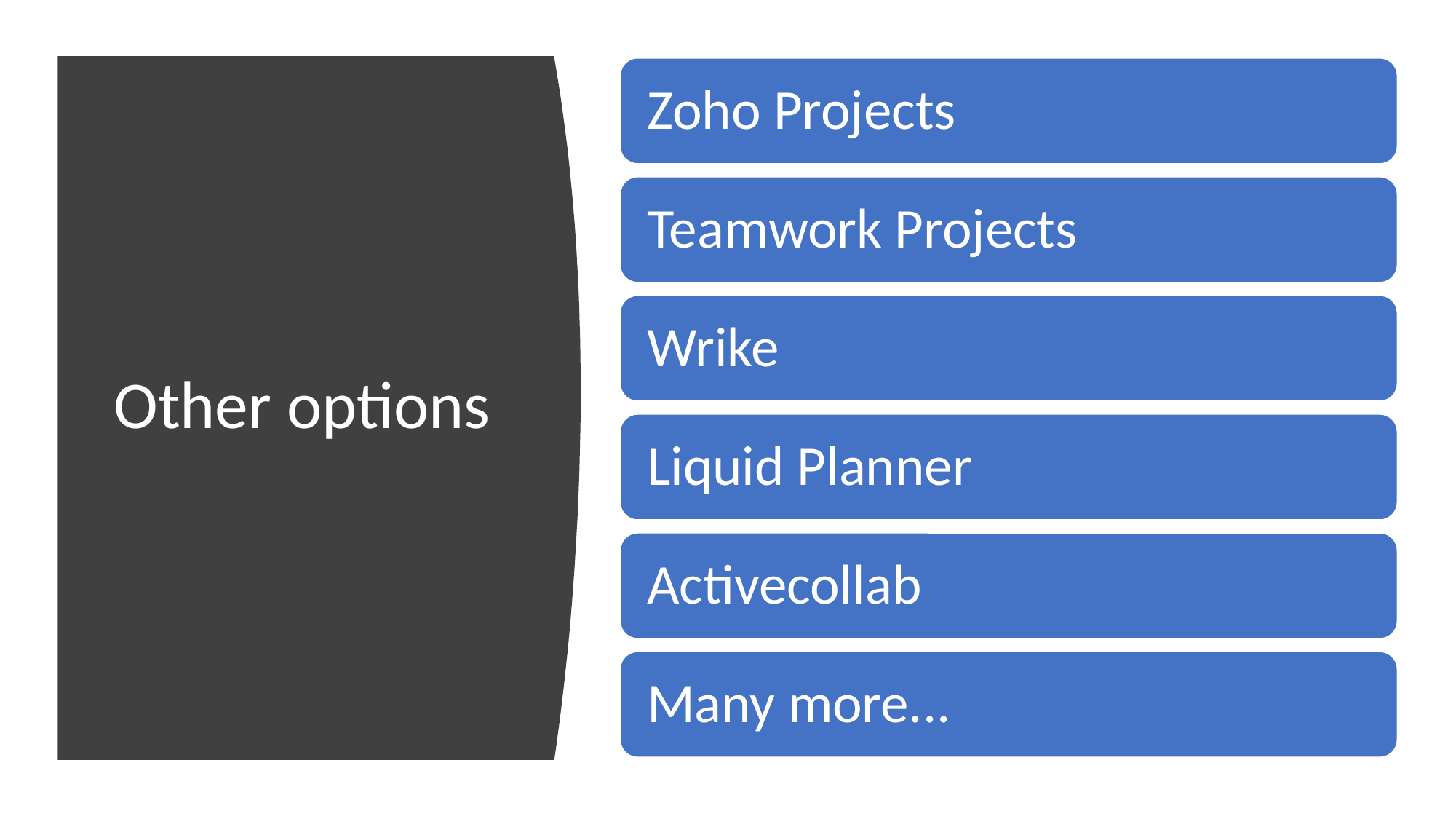

Zoho Projects
Teamwork Projects
Wrike
Liquid Planner
Activecollab
Many more...

# Other options